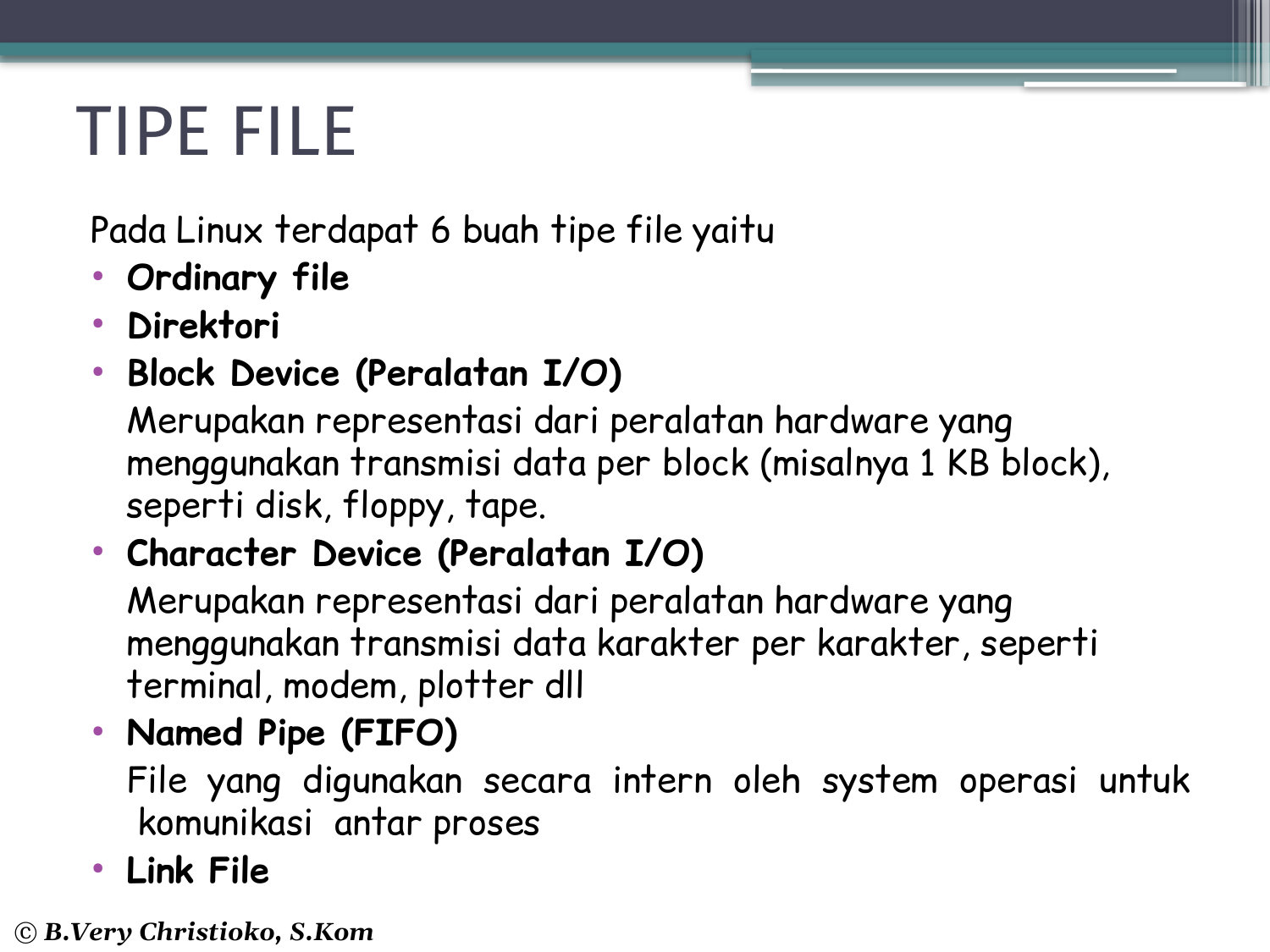

# TIPE FILE
Pada Linux terdapat 6 buah tipe file yaitu
Ordinary file
Direktori
Block Device (Peralatan I/O)
	Merupakan representasi dari peralatan hardware yang menggunakan transmisi data per block (misalnya 1 KB block), seperti disk, floppy, tape.
Character Device (Peralatan I/O)
	Merupakan representasi dari peralatan hardware yang menggunakan transmisi data karakter per karakter, seperti terminal, modem, plotter dll
Named Pipe (FIFO)
	File  yang  digunakan  secara  intern  oleh  system  operasi  untuk  komunikasi  antar proses
Link File
© B.Very Christioko, S.Kom